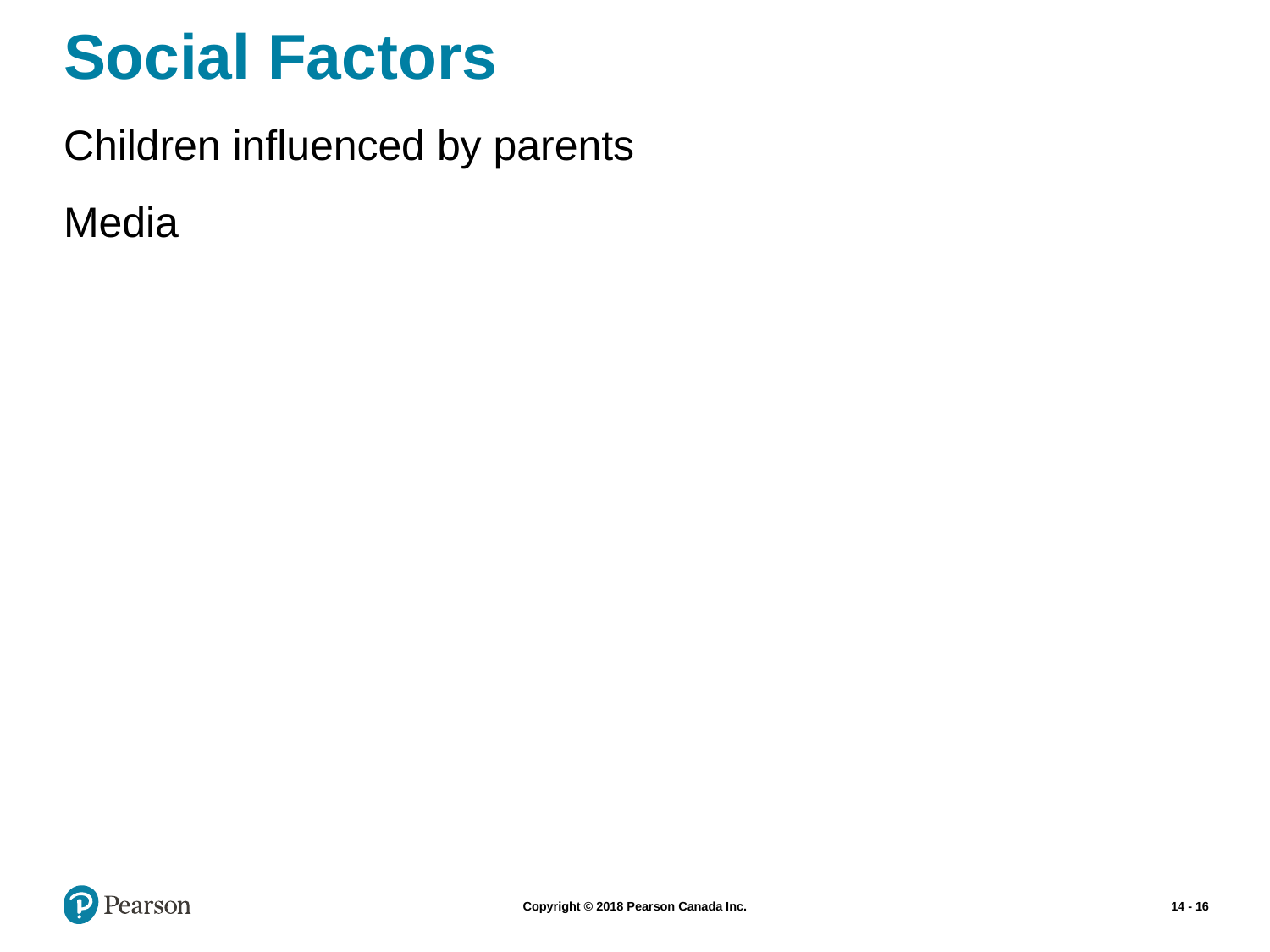

# Social Factors
Children influenced by parents
Media